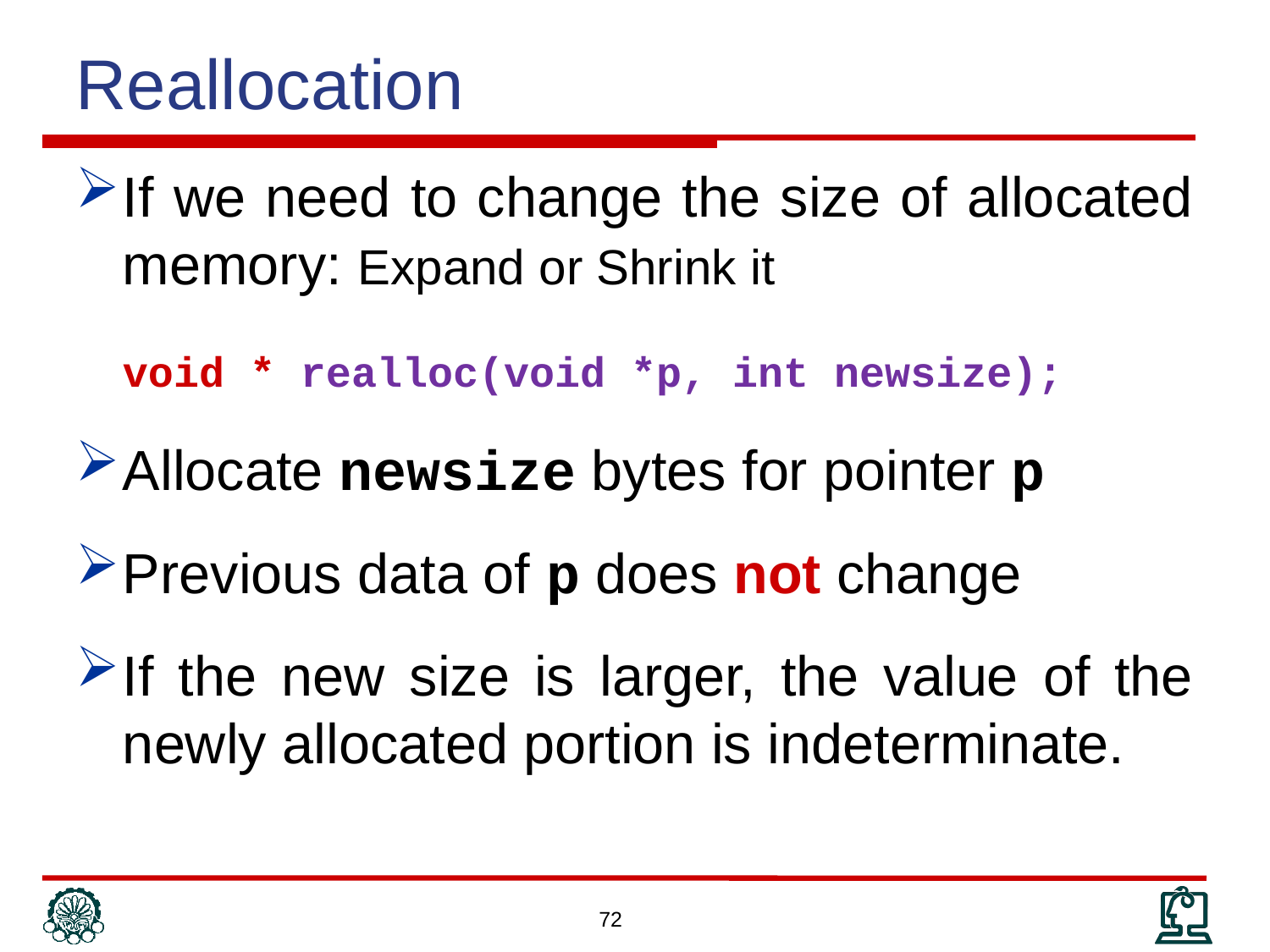

Reallocation
If we need to change the size of allocated memory: Expand or Shrink it
	void * realloc(void *p, int newsize);
Allocate newsize bytes for pointer p
Previous data of p does not change
If the new size is larger, the value of the newly allocated portion is indeterminate.
72